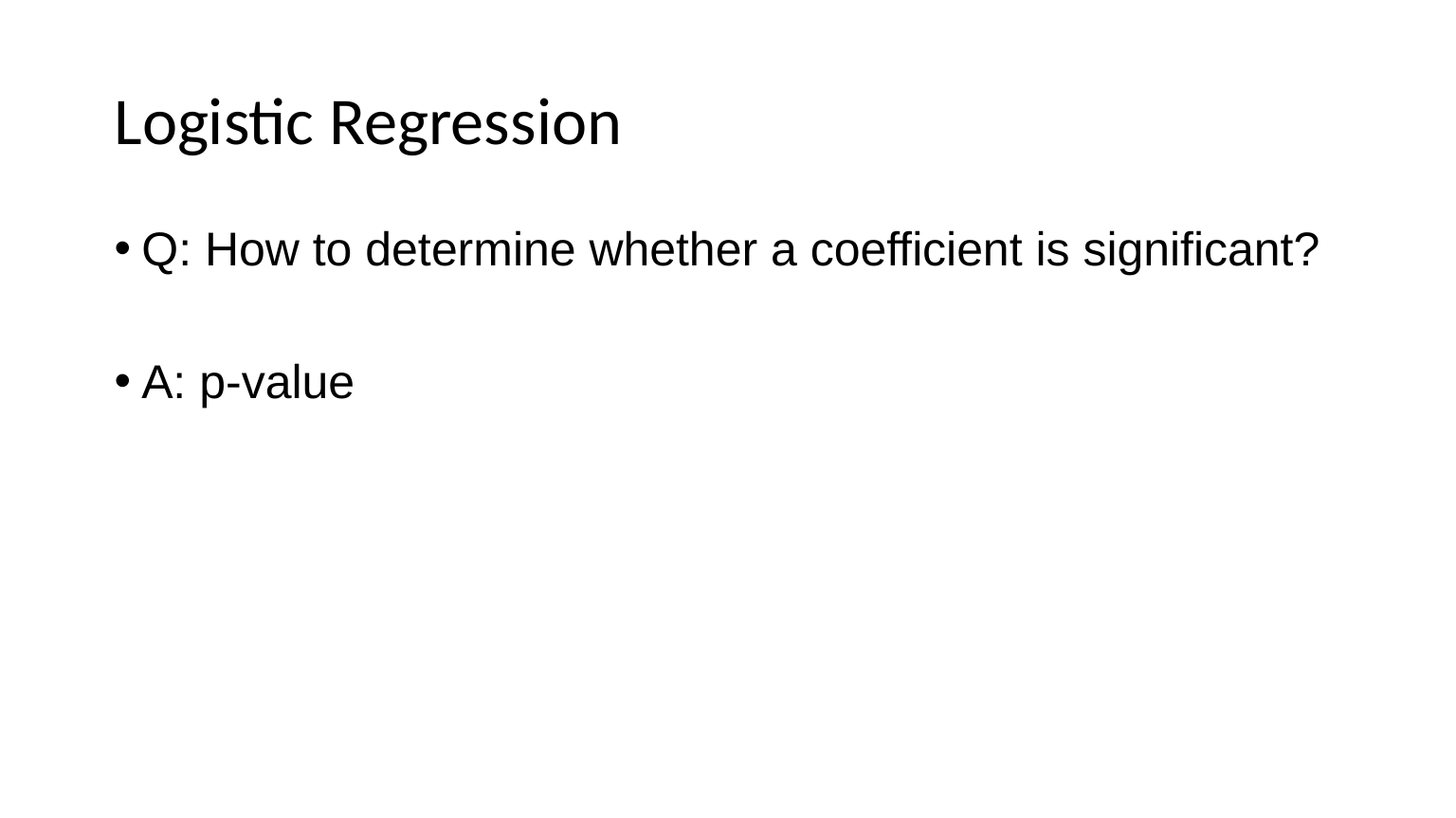

# Logistic Regression
Q: How to determine whether a coefficient is significant?

A: p-value